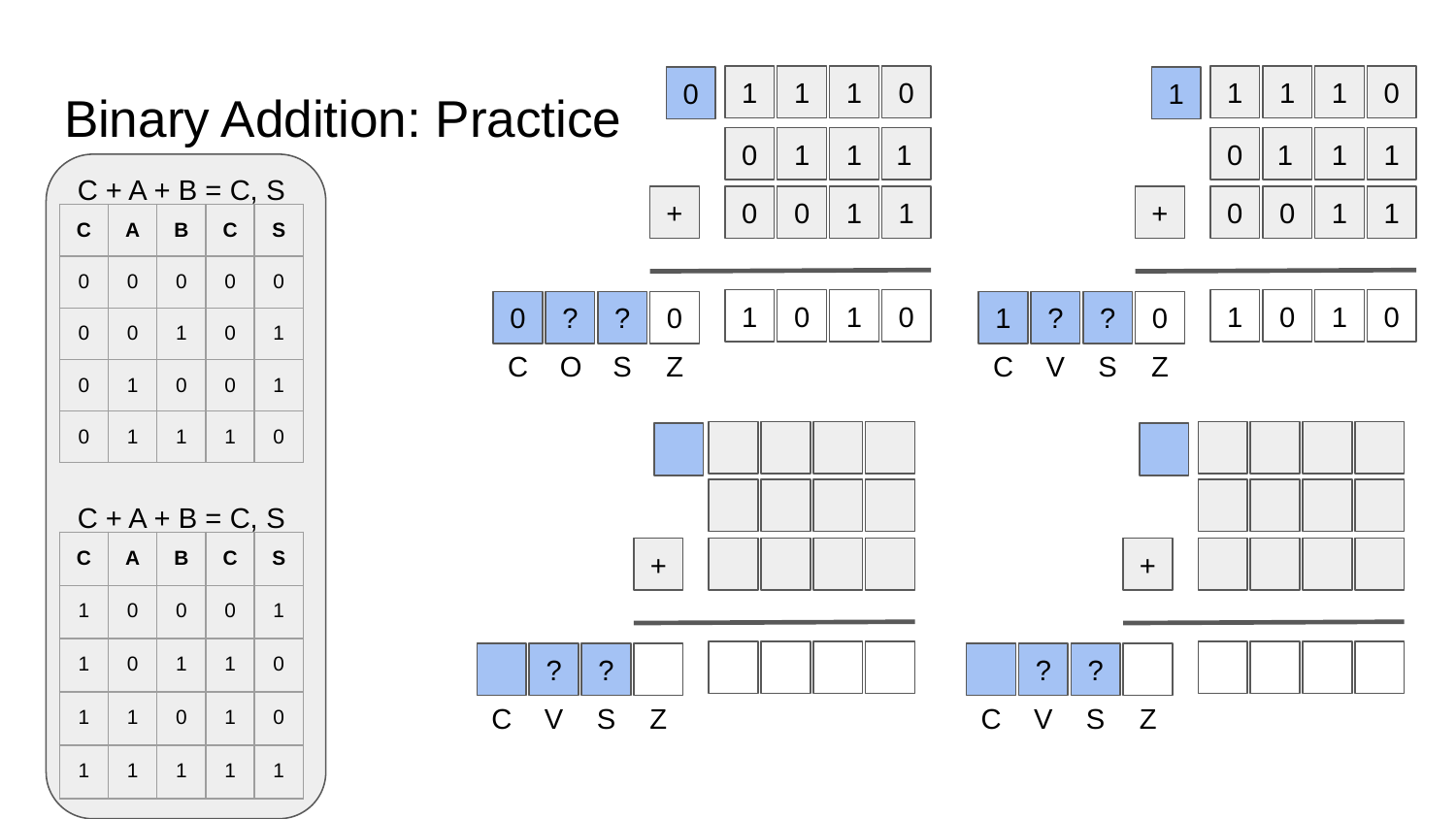

1
1
1
0
1
1
1
0
0
1
# Binary Addition: Practice
0
1
1
1
+
0
0
1
1
1
0
1
0
0
?
?
0
C
O
S
Z
0
1
1
1
+
0
0
1
1
1
0
1
0
1
?
?
0
C
V
S
Z

C + A + B = C, S
| C | A | B | C | S |
| --- | --- | --- | --- | --- |
| 0 | 0 | 0 | 0 | 0 |
| 0 | 0 | 1 | 0 | 1 |
| 0 | 1 | 0 | 0 | 1 |
| 0 | 1 | 1 | 1 | 0 |

+

?
?

C
V
S
Z

+

?
?

C
V
S
Z
C + A + B = C, S
| C | A | B | C | S |
| --- | --- | --- | --- | --- |
| 1 | 0 | 0 | 0 | 1 |
| 1 | 0 | 1 | 1 | 0 |
| 1 | 1 | 0 | 1 | 0 |
| 1 | 1 | 1 | 1 | 1 |